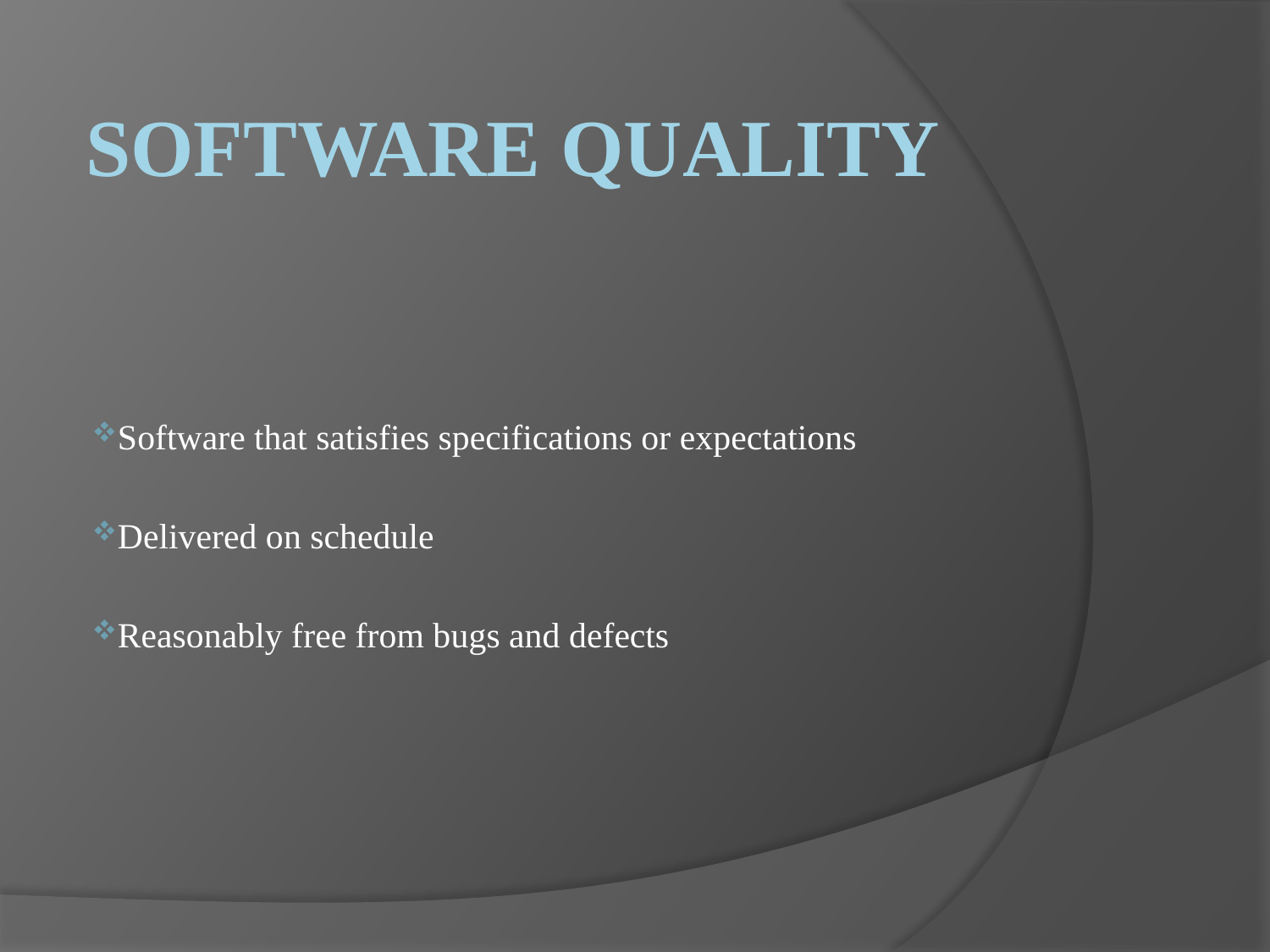

# Software Quality
Software that satisfies specifications or expectations

Delivered on schedule

Reasonably free from bugs and defects